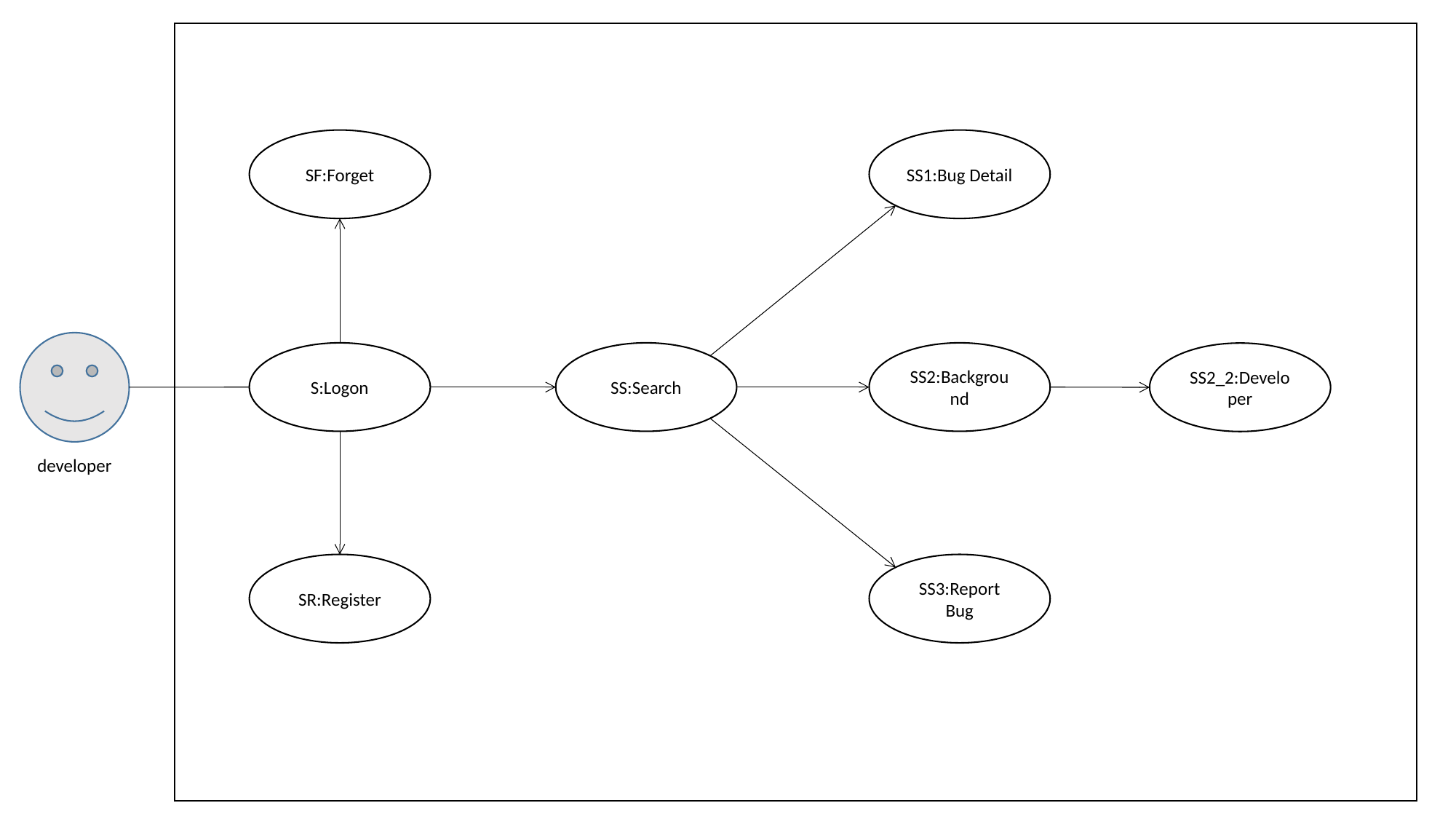

SF:Forget
S:Logon
SR:Register
SS1:Bug Detail

developer
SS:Search
SS2:Background
SS2_2:Developer
SS3:Report Bug